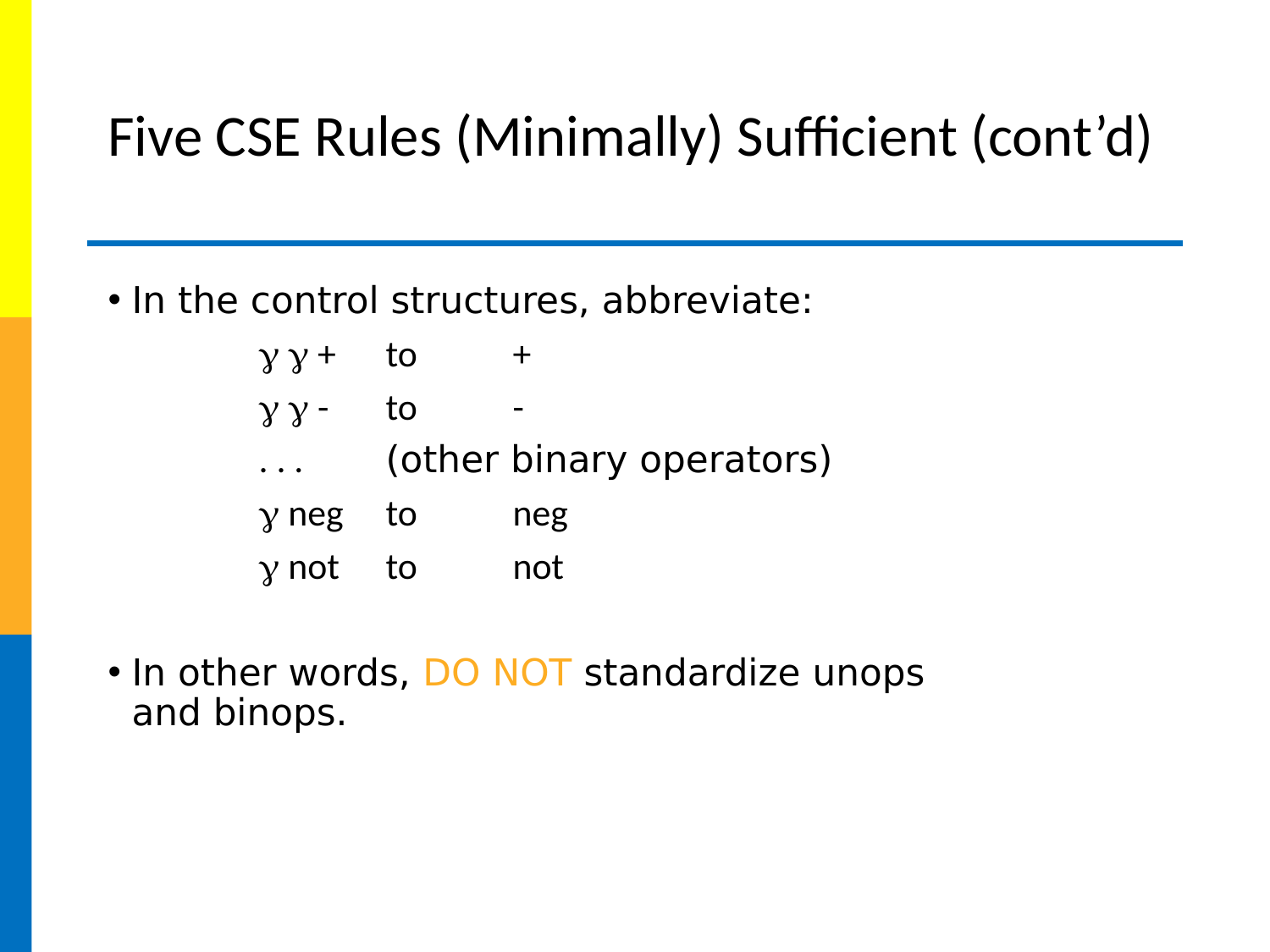

# Five CSE Rules (Minimally) Sufficient (cont’d)
In the control structures, abbreviate:
		γ γ +	to	+
		γ γ -	to	-
		. . .	(other binary operators)
		γ neg	to	neg
		γ not	to	not

In other words, DO NOT standardize unops and binops.